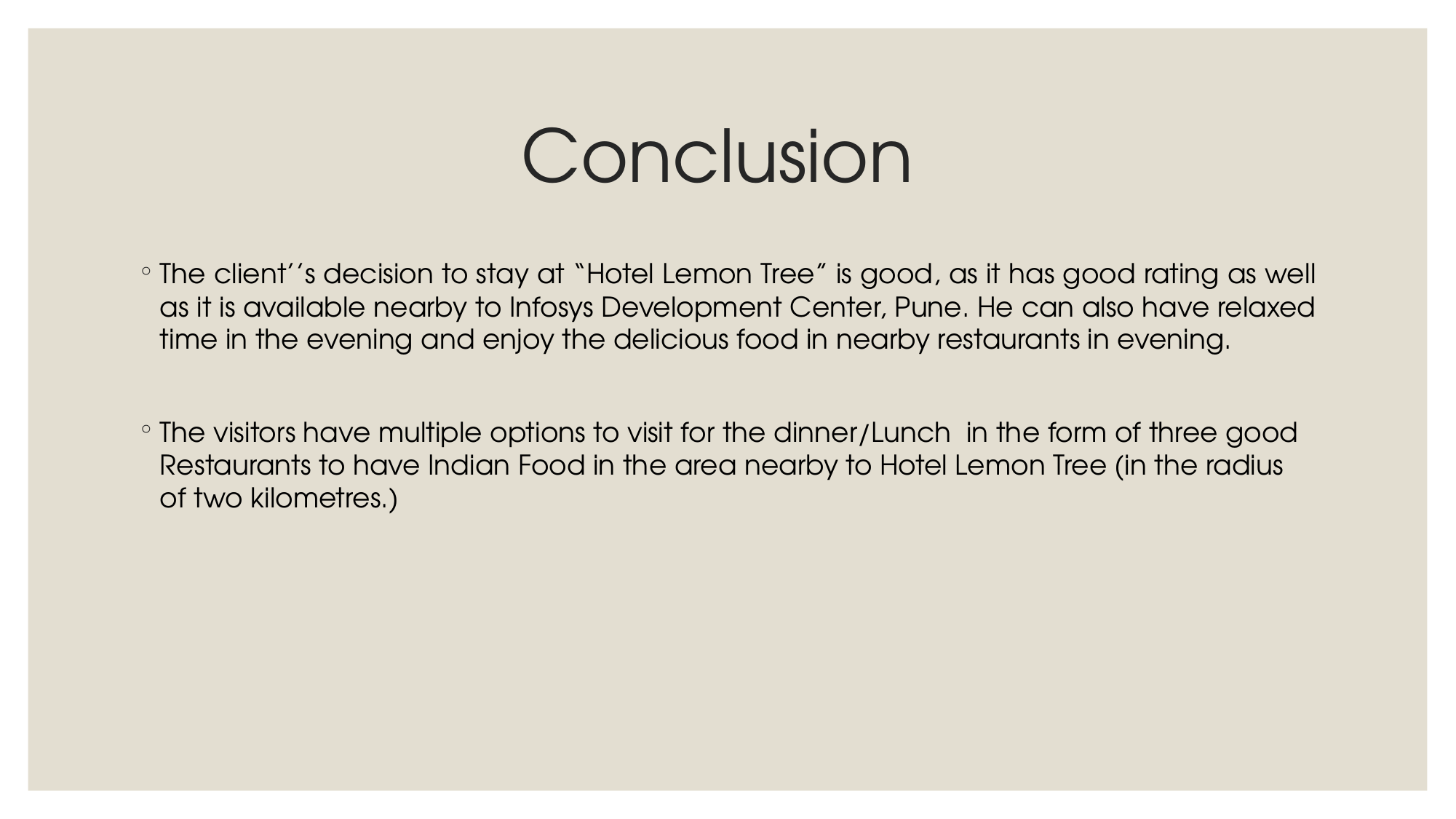

# Conclusion
The client’’s decision to stay at “Hotel Lemon Tree” is good, as it has good rating as well as it is available nearby to Infosys Development Center, Pune. He can also have relaxed time in the evening and enjoy the delicious food in nearby restaurants in evening.

The visitors have multiple options to visit for the dinner/Lunch  in the form of three good Restaurants to have Indian Food in the area nearby to Hotel Lemon Tree (in the radius of two kilometres.)